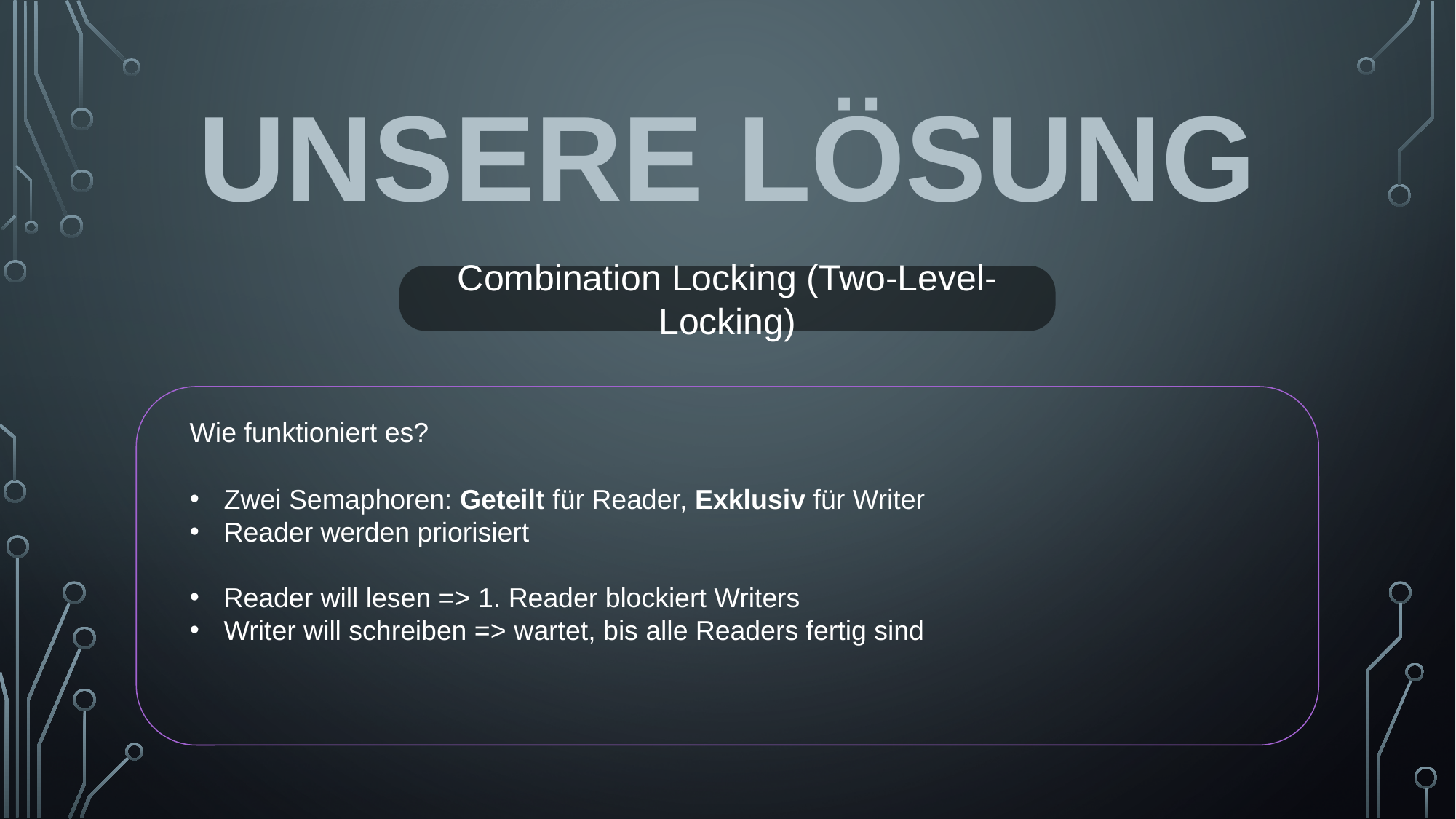

# Unsere Lösung
Combination Locking (Two-Level-Locking)

Wie funktioniert es?
Zwei Semaphoren: Geteilt für Reader, Exklusiv für Writer
Reader werden priorisiert

Reader will lesen => 1. Reader blockiert Writers
Writer will schreiben => wartet, bis alle Readers fertig sind